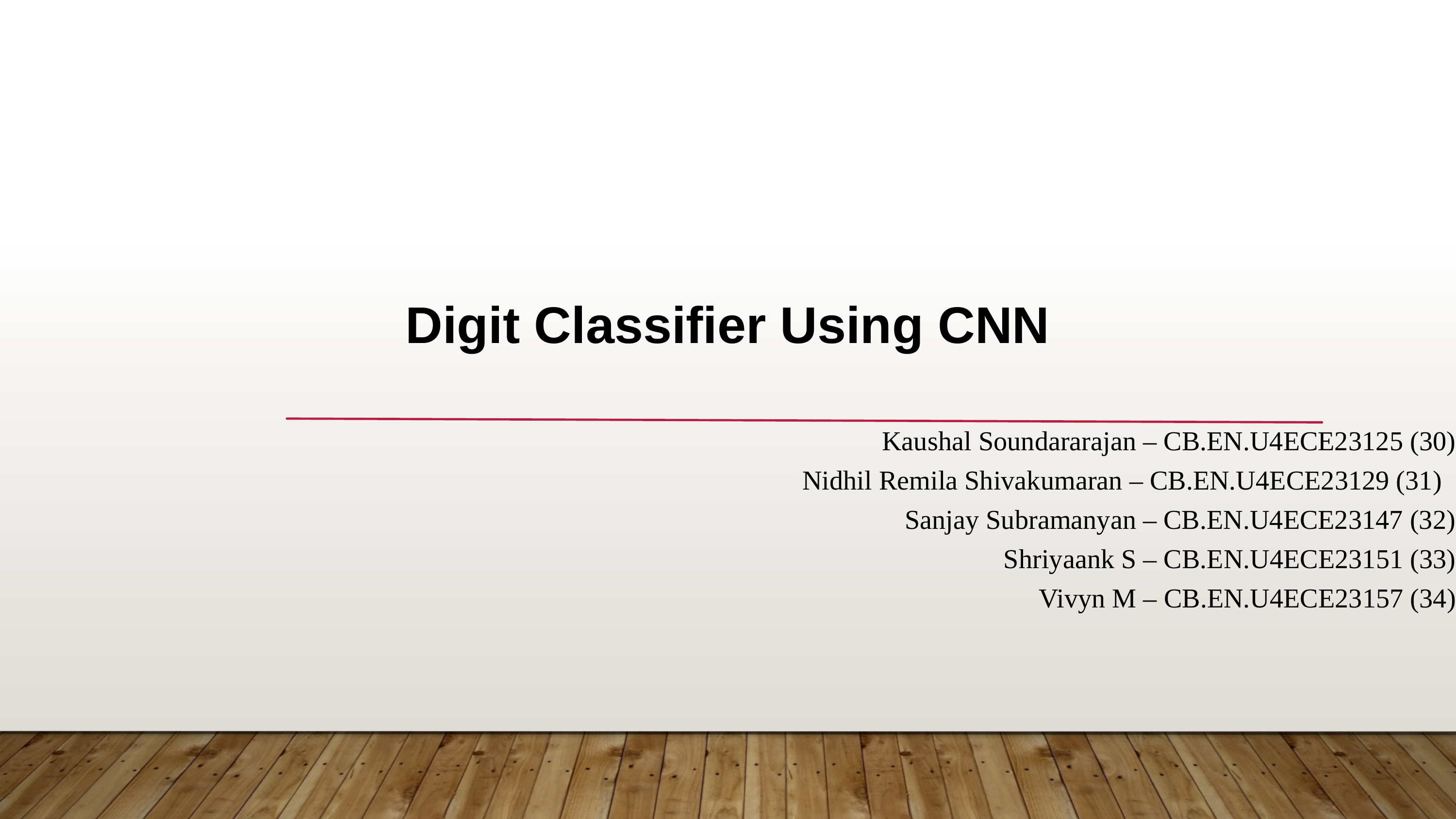

Digit Classifier Using CNN

Kaushal Soundararajan – CB.EN.U4ECE23125 (30)
Nidhil Remila Shivakumaran – CB.EN.U4ECE23129 (31)
Sanjay Subramanyan – CB.EN.U4ECE23147 (32)
Shriyaank S – CB.EN.U4ECE23151 (33)
Vivyn M – CB.EN.U4ECE23157 (34)